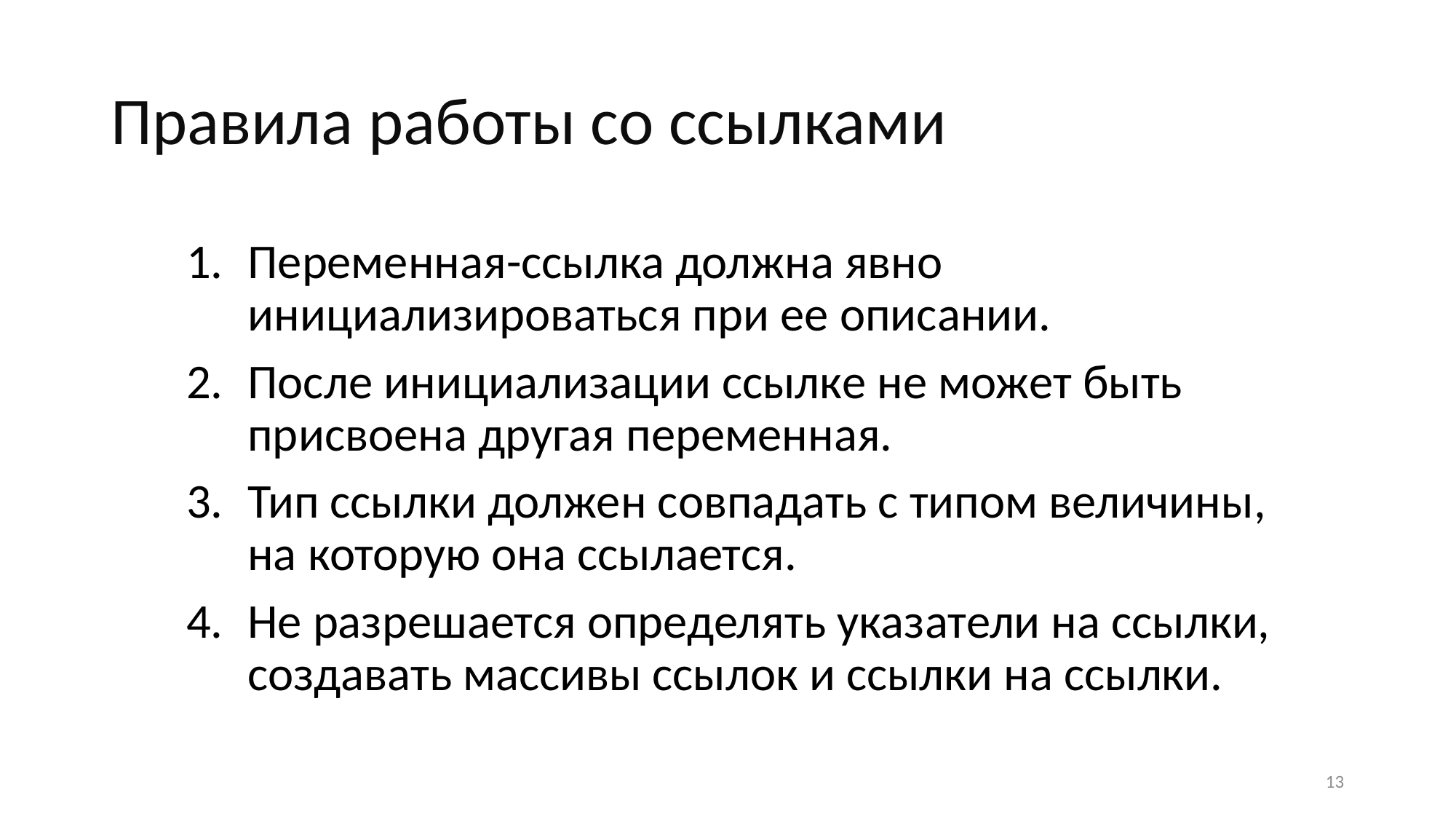

# Правила работы со ссылками
Переменная-ссылка должна явно инициализироваться при ее описании.
После инициализации ссылке не может быть присвоена другая переменная.
Тип ссылки должен совпадать с типом величины, на которую она ссылается.
Не разрешается определять указатели на ссылки, создавать массивы ссылок и ссылки на ссылки.

13